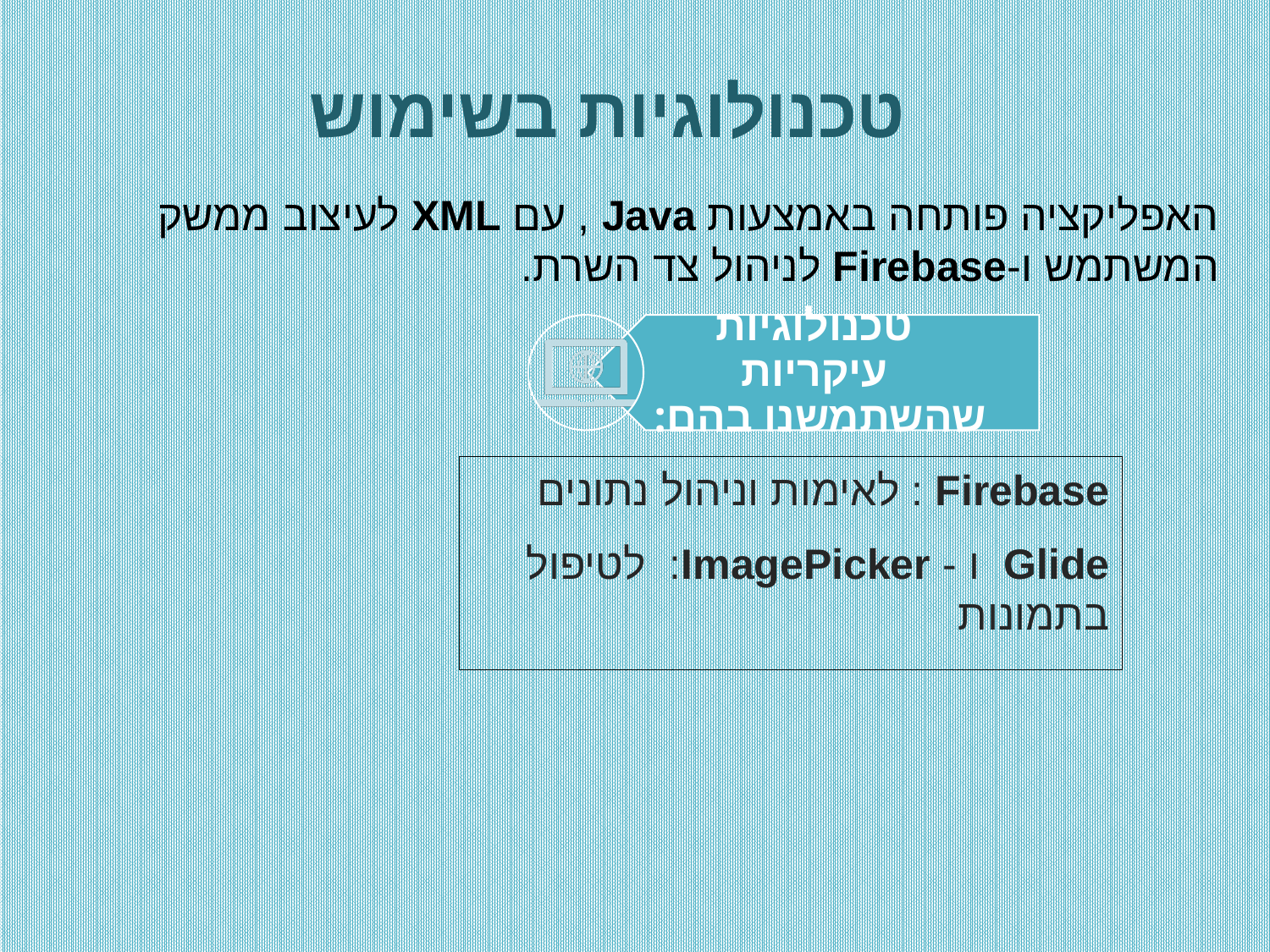

טכנולוגיות בשימוש

האפליקציה פותחה באמצעות Java , עם XML לעיצוב ממשק המשתמש ו-Firebase לניהול צד השרת.

טכנולוגיות עיקריות שהשתמשנו בהם:
Firebase : לאימות וניהול נתונים
Glide  ו - ImagePicker:  לטיפול בתמונות